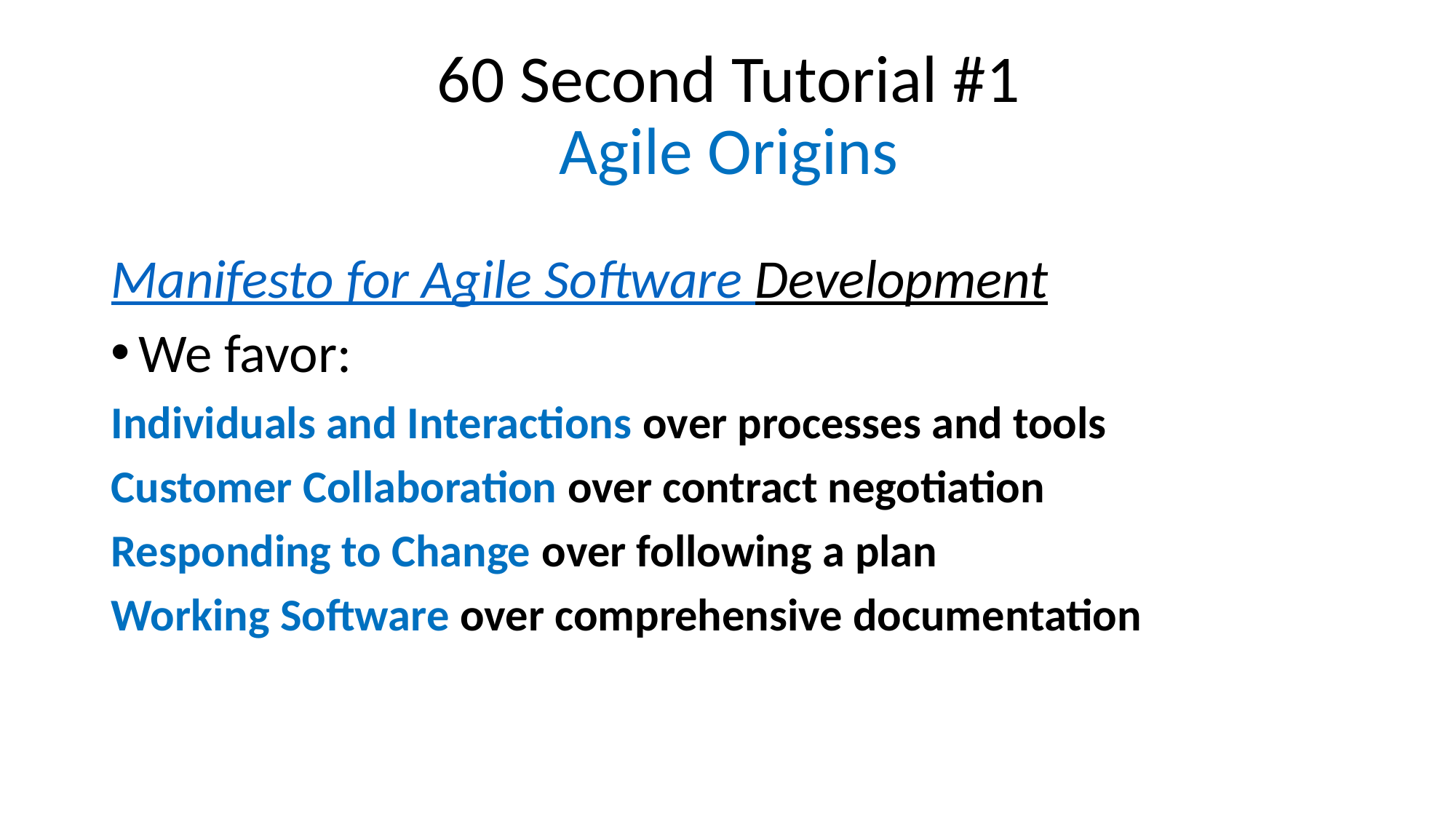

# 60 Second Tutorial #1 Agile Origins
Manifesto for Agile Software Development
We favor:
Individuals and Interactions over processes and tools
Customer Collaboration over contract negotiation
Responding to Change over following a plan
Working Software over comprehensive documentation